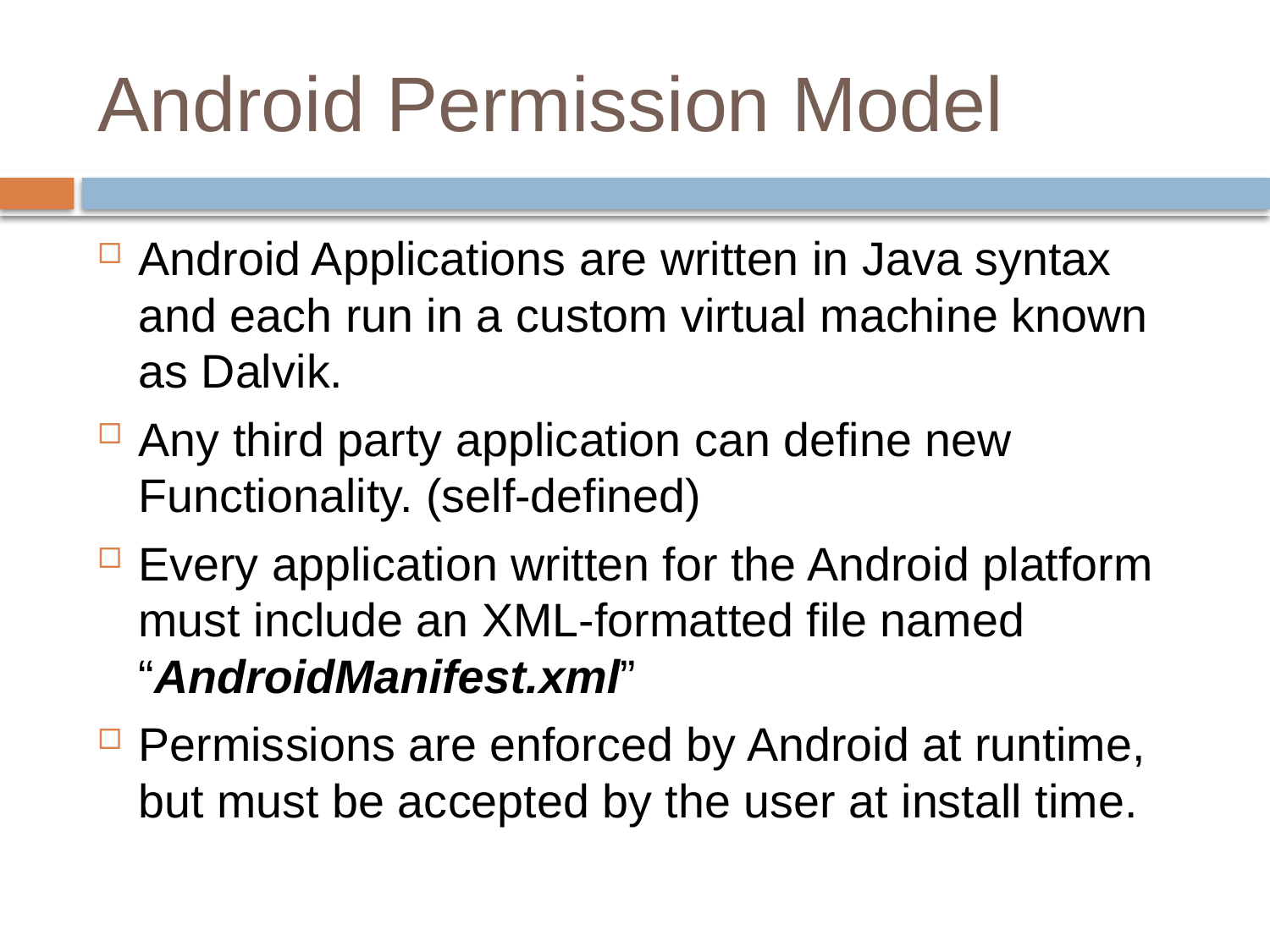

# Android Permission Model
Android Applications are written in Java syntax and each run in a custom virtual machine known as Dalvik.
Any third party application can define new Functionality. (self-defined)
Every application written for the Android platform must include an XML-formatted file named “AndroidManifest.xml”
Permissions are enforced by Android at runtime, but must be accepted by the user at install time.